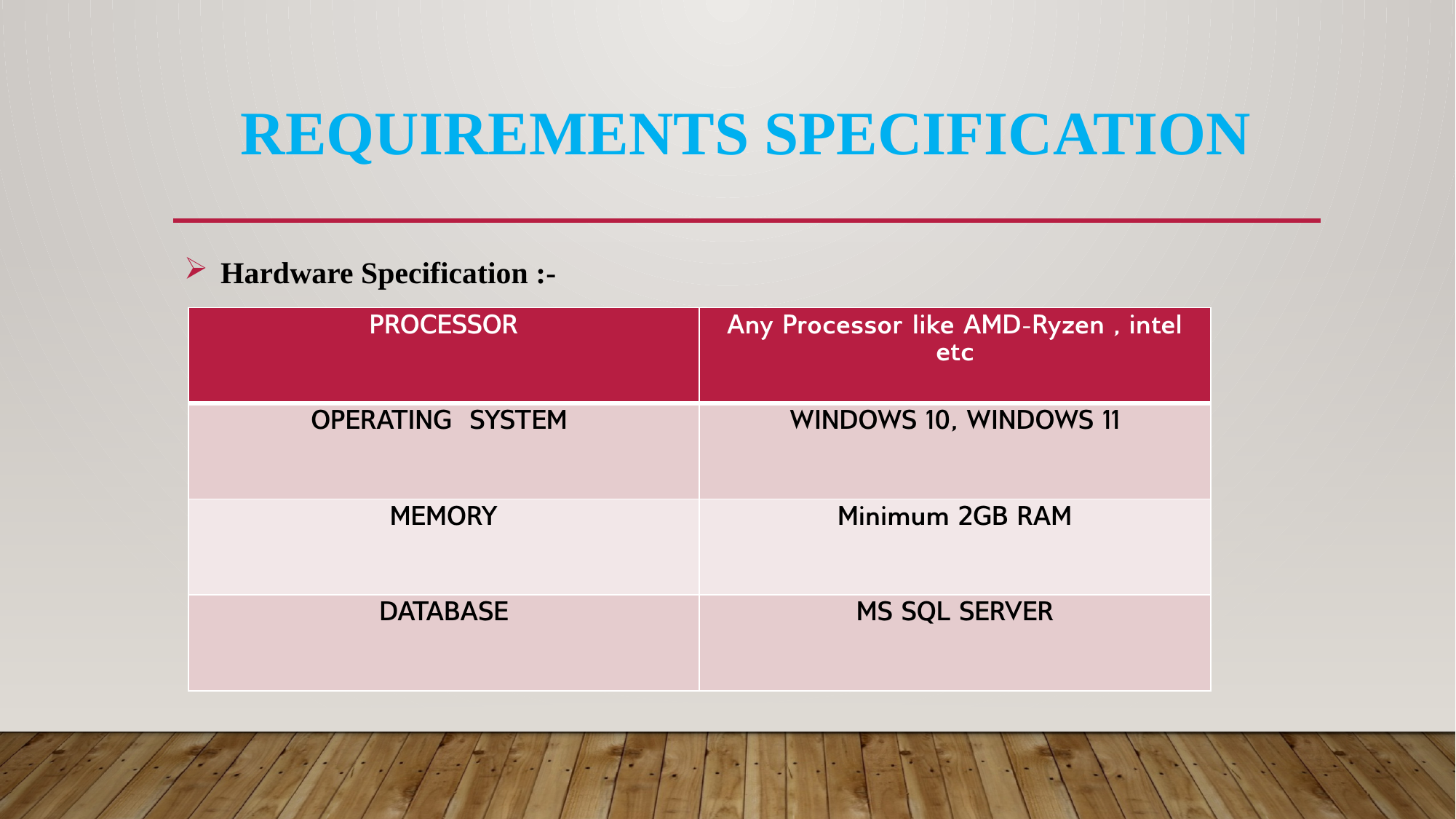

# Requirements specification
 Hardware Specification :-

| PROCESSOR | Any Processor like AMD-Ryzen , intel etc |
| --- | --- |
| OPERATING SYSTEM | WINDOWS 10, WINDOWS 11 |
| MEMORY | Minimum 2GB RAM |
| DATABASE | MS SQL SERVER |